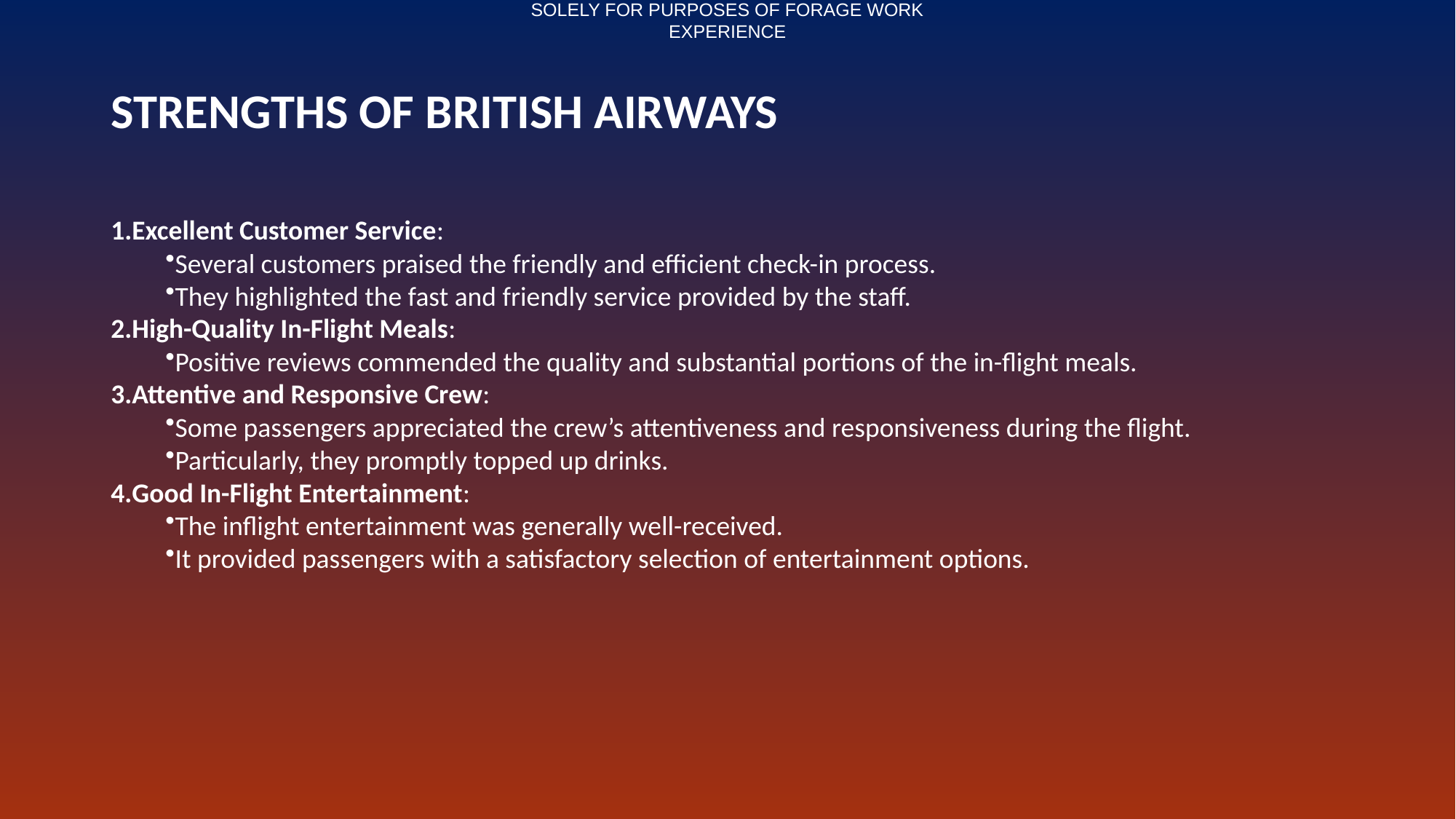

# STRENGTHS OF BRITISH AIRWAYS
Excellent Customer Service:
Several customers praised the friendly and efficient check-in process.
They highlighted the fast and friendly service provided by the staff.
High-Quality In-Flight Meals:
Positive reviews commended the quality and substantial portions of the in-flight meals.
Attentive and Responsive Crew:
Some passengers appreciated the crew’s attentiveness and responsiveness during the flight.
Particularly, they promptly topped up drinks.
Good In-Flight Entertainment:
The inflight entertainment was generally well-received.
It provided passengers with a satisfactory selection of entertainment options.